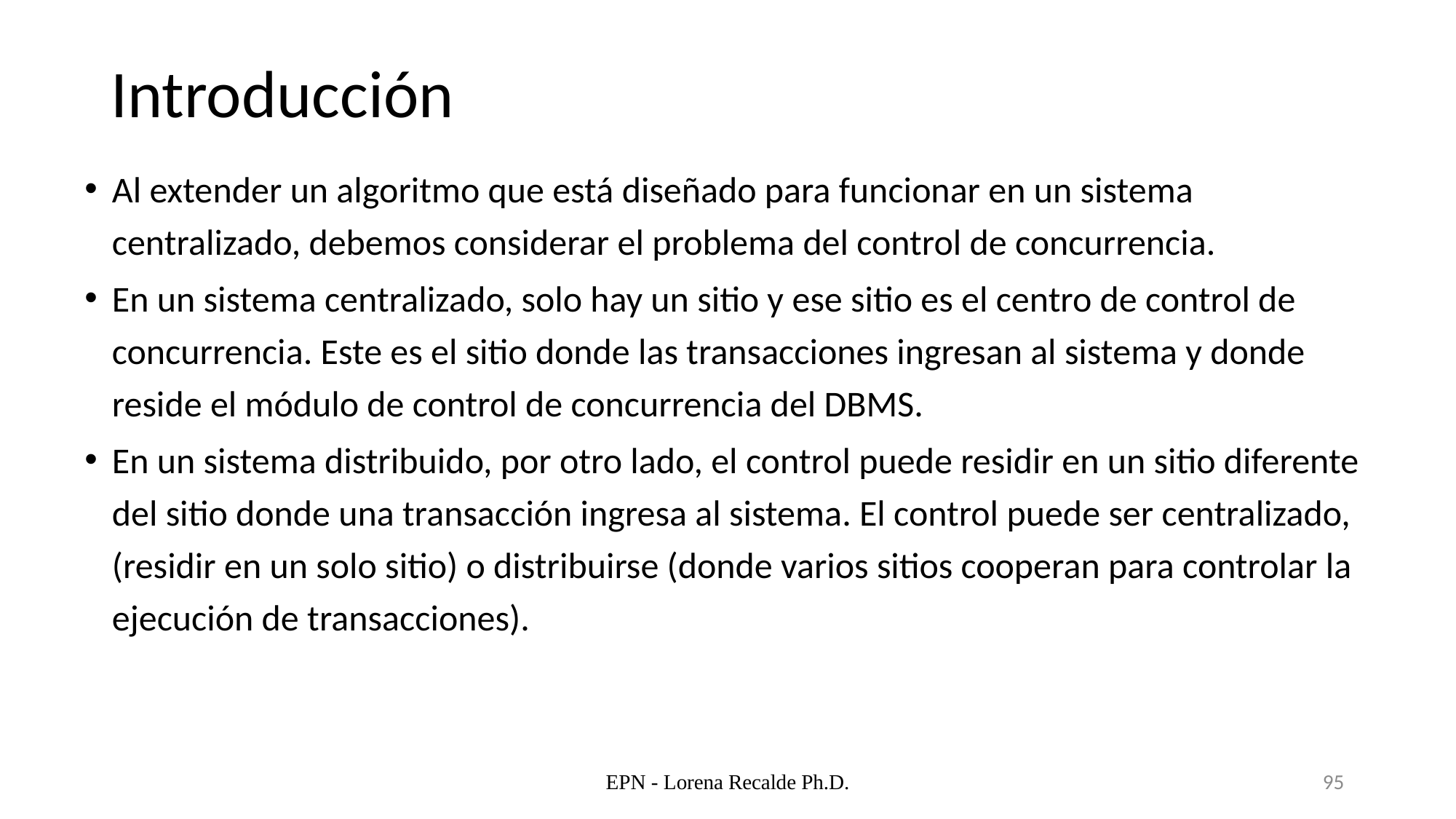

# Introducción
Al extender un algoritmo que está diseñado para funcionar en un sistema centralizado, debemos considerar el problema del control de concurrencia.
En un sistema centralizado, solo hay un sitio y ese sitio es el centro de control de concurrencia. Este es el sitio donde las transacciones ingresan al sistema y donde reside el módulo de control de concurrencia del DBMS.
En un sistema distribuido, por otro lado, el control puede residir en un sitio diferente del sitio donde una transacción ingresa al sistema. El control puede ser centralizado, (residir en un solo sitio) o distribuirse (donde varios sitios cooperan para controlar la ejecución de transacciones).
EPN - Lorena Recalde Ph.D.
95